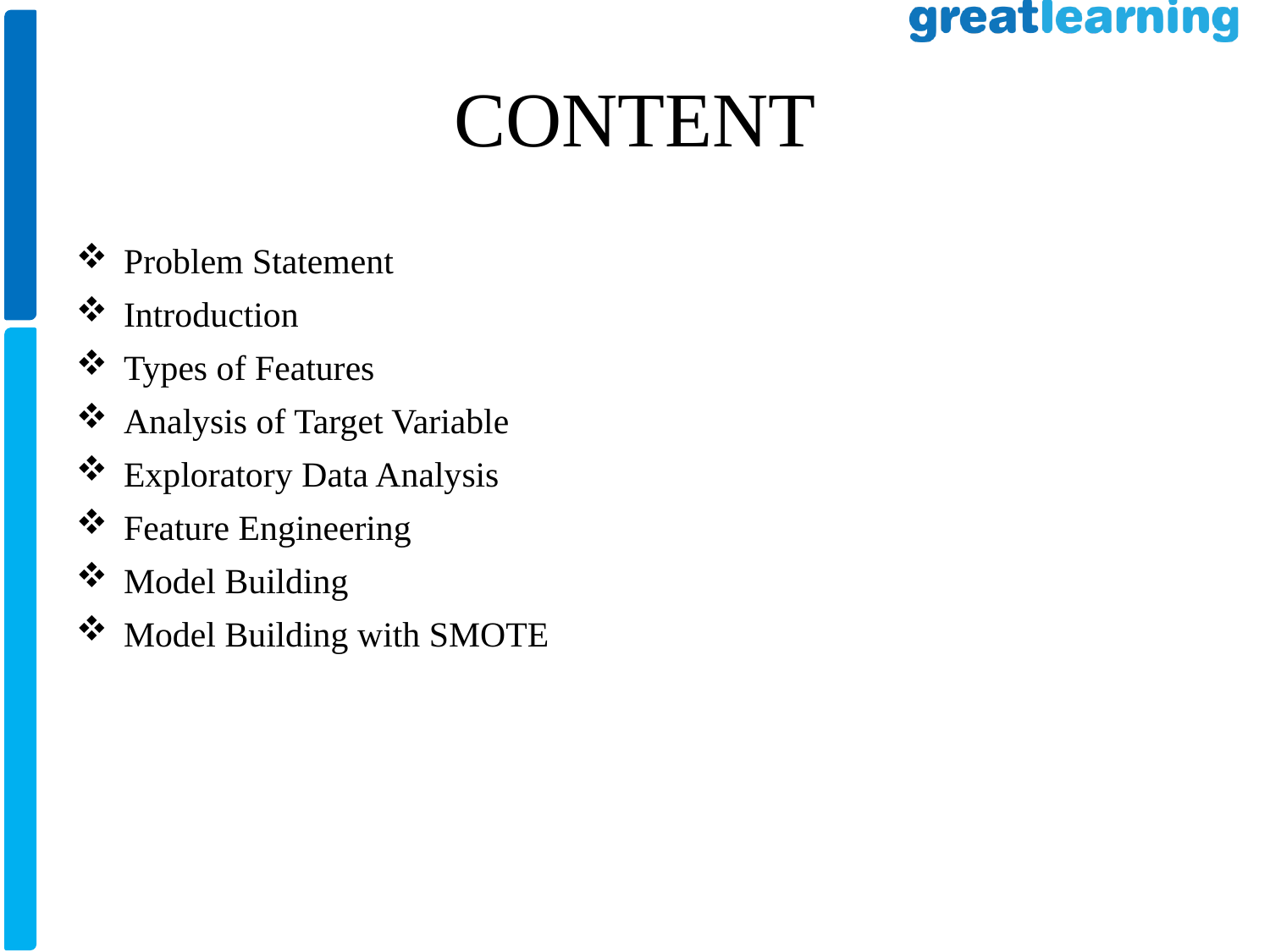

# CONTENT
Problem Statement
Introduction
Types of Features
Analysis of Target Variable
Exploratory Data Analysis
Feature Engineering
Model Building
Model Building with SMOTE